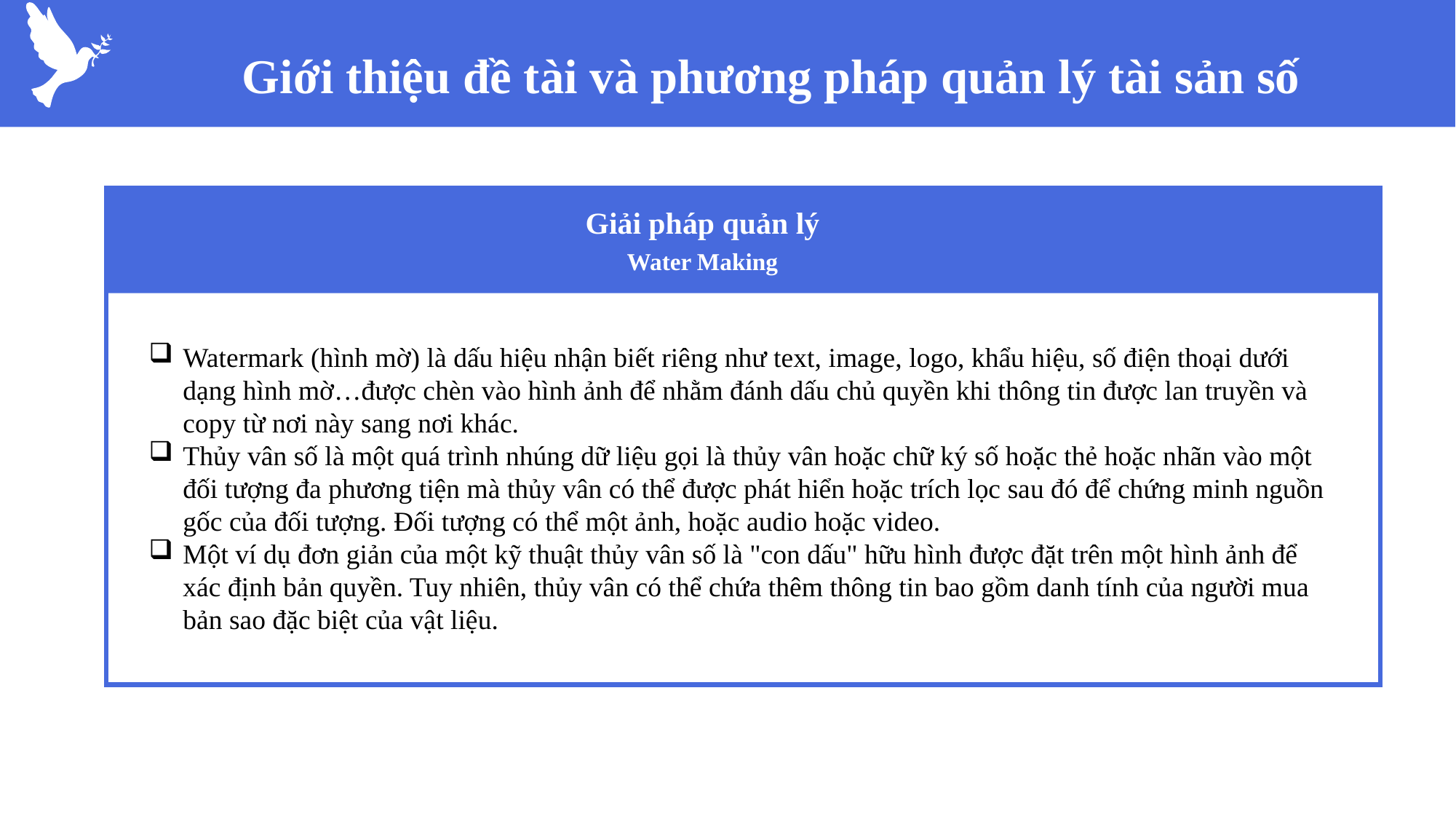

Giới thiệu đề tài và phương pháp quản lý tài sản số

Giải pháp quản lý
Water Making
Watermark (hình mờ) là dấu hiệu nhận biết riêng như text, image, logo, khẩu hiệu, số điện thoại dưới dạng hình mờ…được chèn vào hình ảnh để nhằm đánh dấu chủ quyền khi thông tin được lan truyền và copy từ nơi này sang nơi khác.
Thủy vân số là một quá trình nhúng dữ liệu gọi là thủy vân hoặc chữ ký số hoặc thẻ hoặc nhãn vào một đối tượng đa phương tiện mà thủy vân có thể được phát hiển hoặc trích lọc sau đó để chứng minh nguồn gốc của đối tượng. Đối tượng có thể một ảnh, hoặc audio hoặc video.
Một ví dụ đơn giản của một kỹ thuật thủy vân số là "con dấu" hữu hình được đặt trên một hình ảnh để xác định bản quyền. Tuy nhiên, thủy vân có thể chứa thêm thông tin bao gồm danh tính của người mua  bản sao đặc biệt của vật liệu.